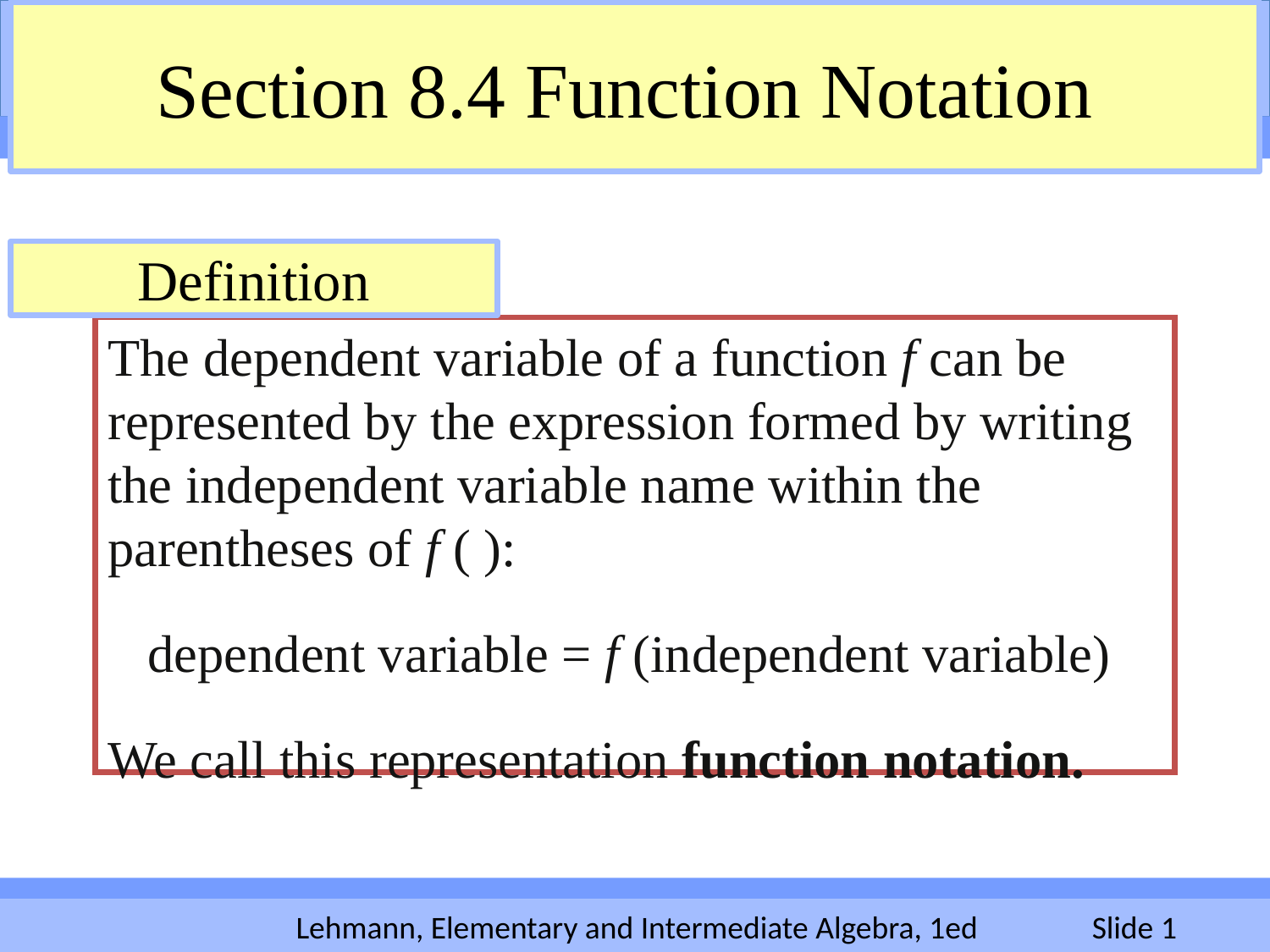

Section 8.4 Function Notation
Definition
The dependent variable of a function f can be represented by the expression formed by writing the independent variable name within the parentheses of f ( ):
   dependent variable = f (independent variable)
We call this representation function notation.